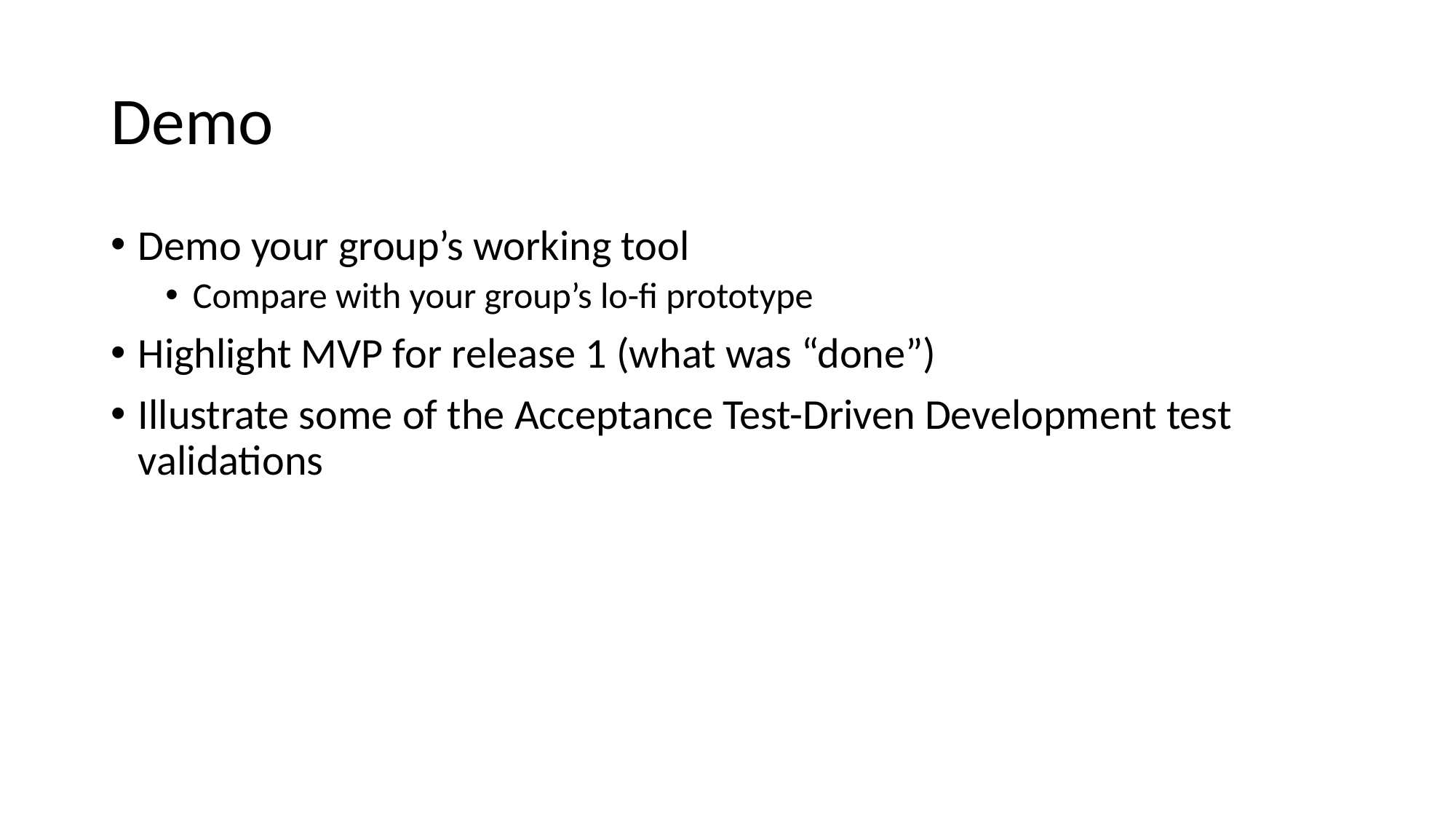

# Demo
Demo your group’s working tool
Compare with your group’s lo-fi prototype
Highlight MVP for release 1 (what was “done”)
Illustrate some of the Acceptance Test-Driven Development test validations